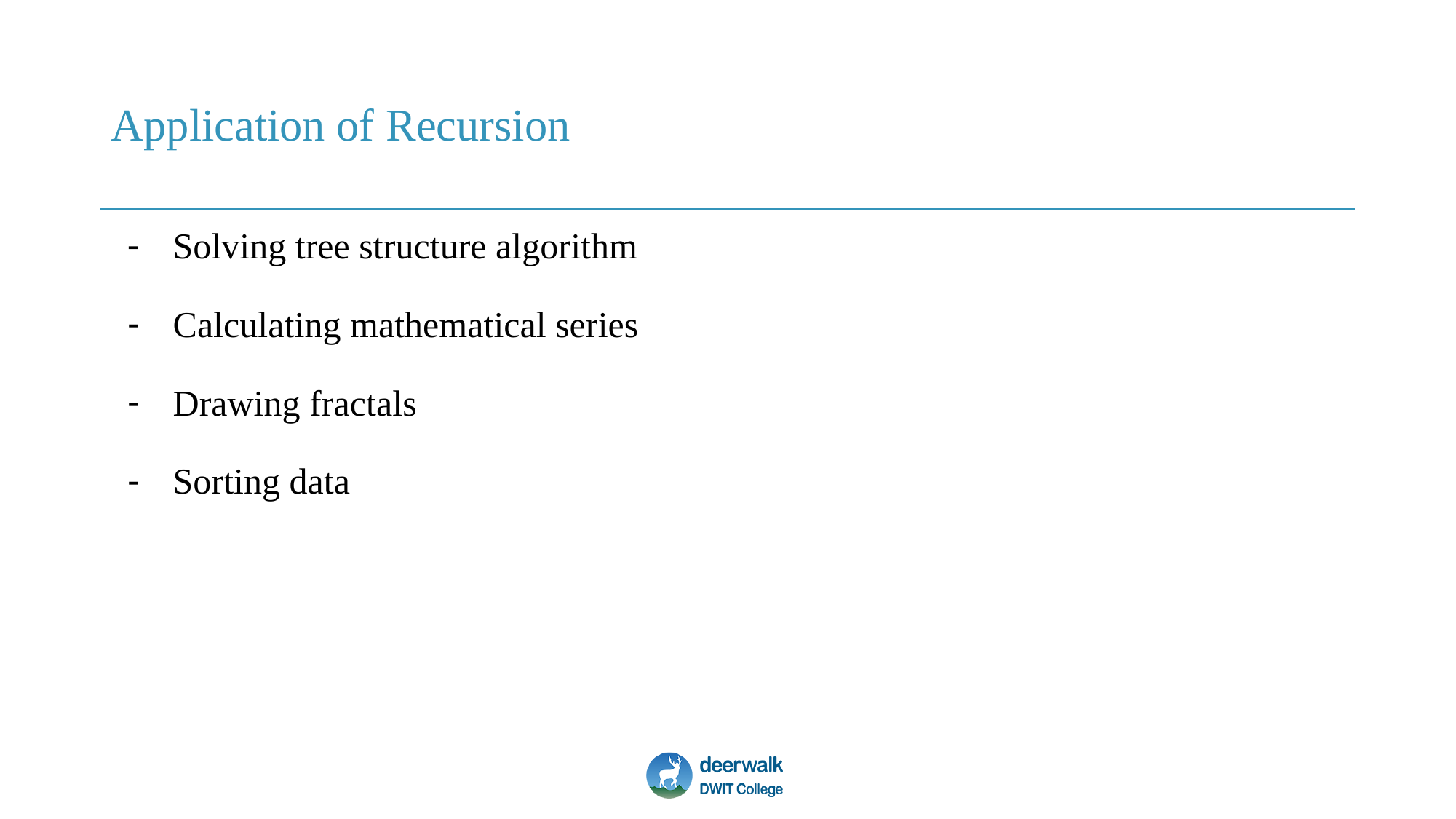

# Application of Recursion
Solving tree structure algorithm

Calculating mathematical series

Drawing fractals

Sorting data